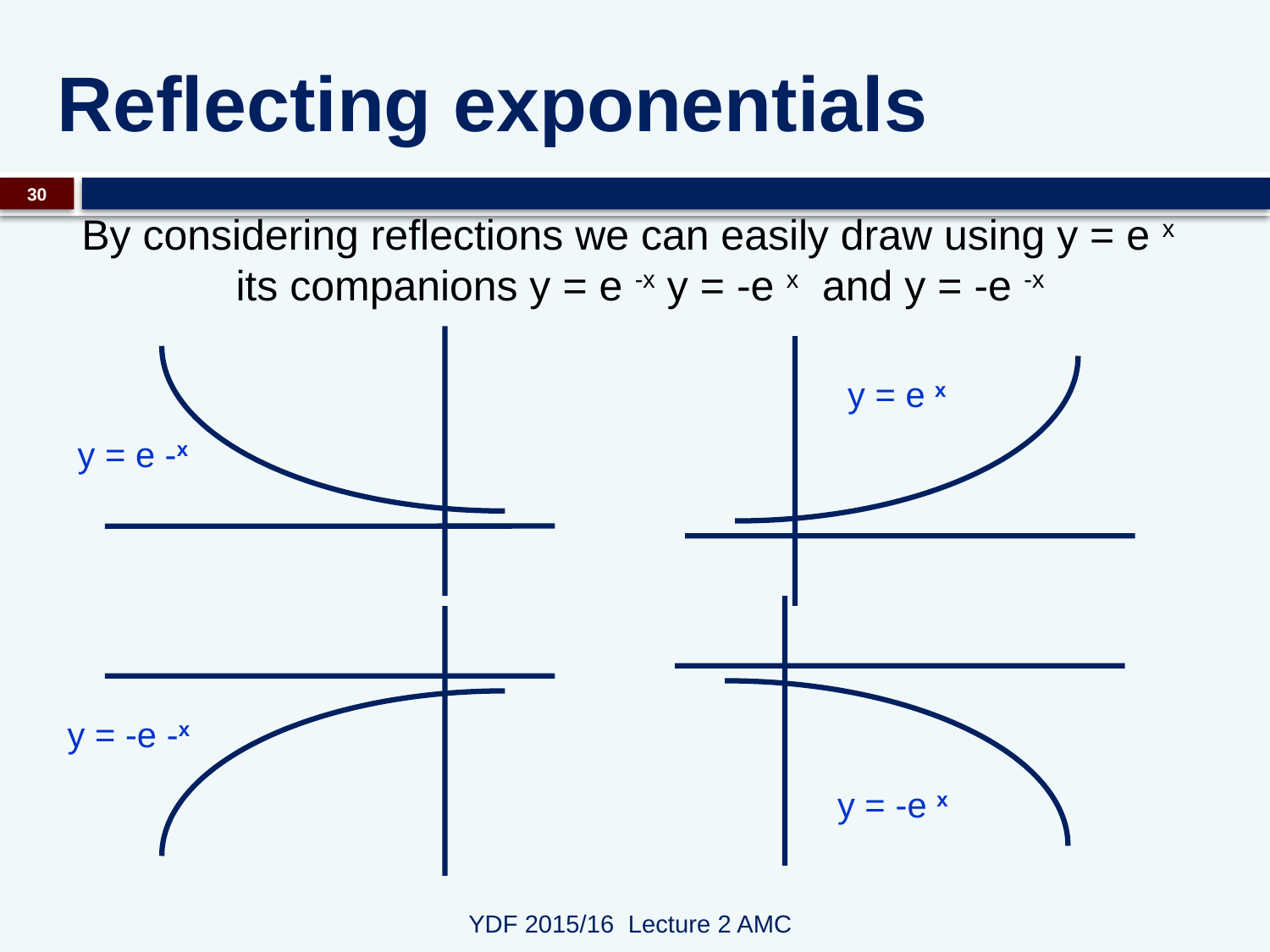

# Reflecting exponentials
30
By considering reflections we can easily draw using y = e x
its companions y = e -x y = -e x  and y = -e -x

y = e x

y = e -x

y = -e -x
y = -e x
YDF 2015/16  Lecture 2 AMC